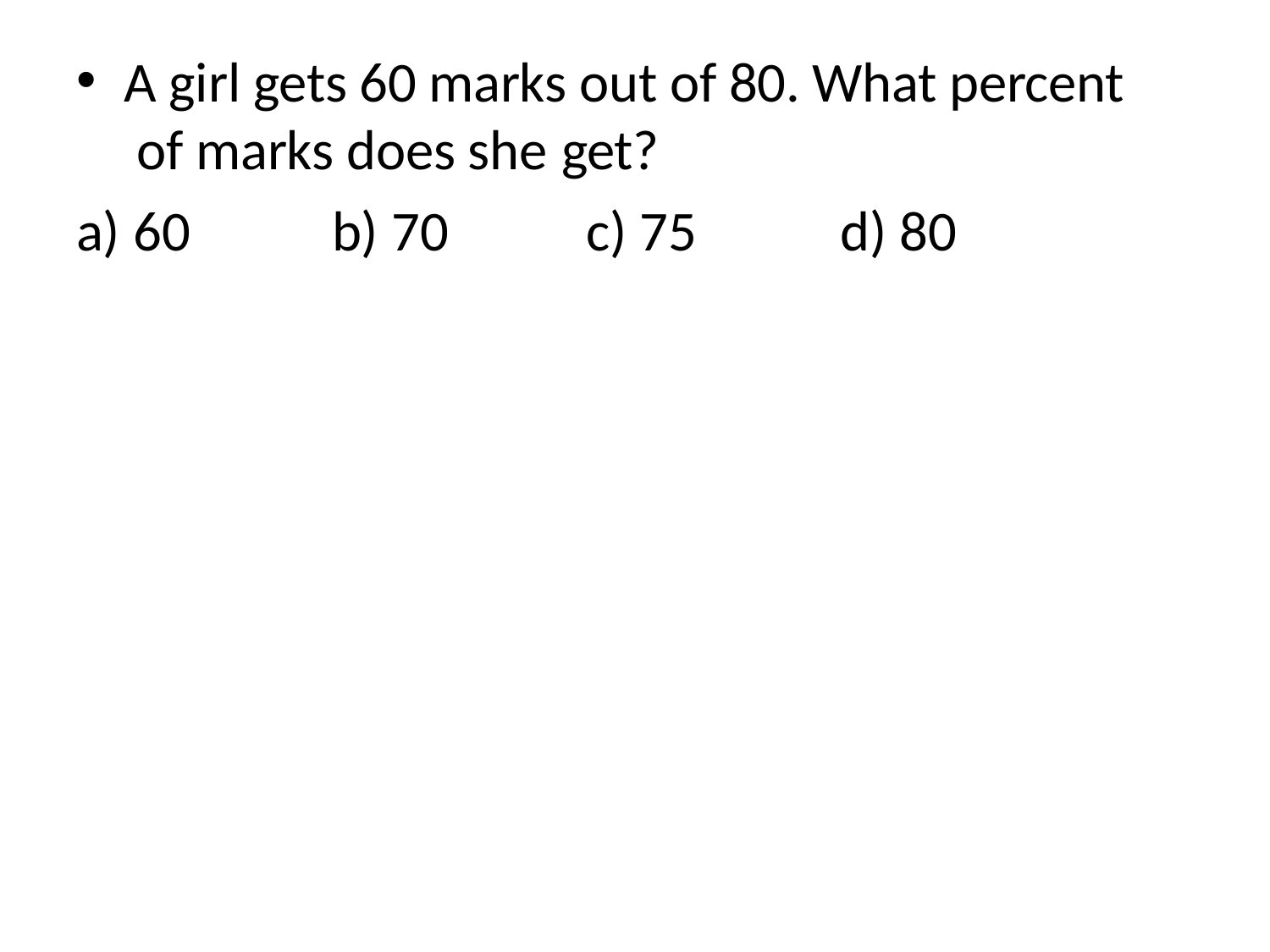

A girl gets 60 marks out of 80. What percent  of marks does she get?
a) 60	b) 70	c) 75	d) 80